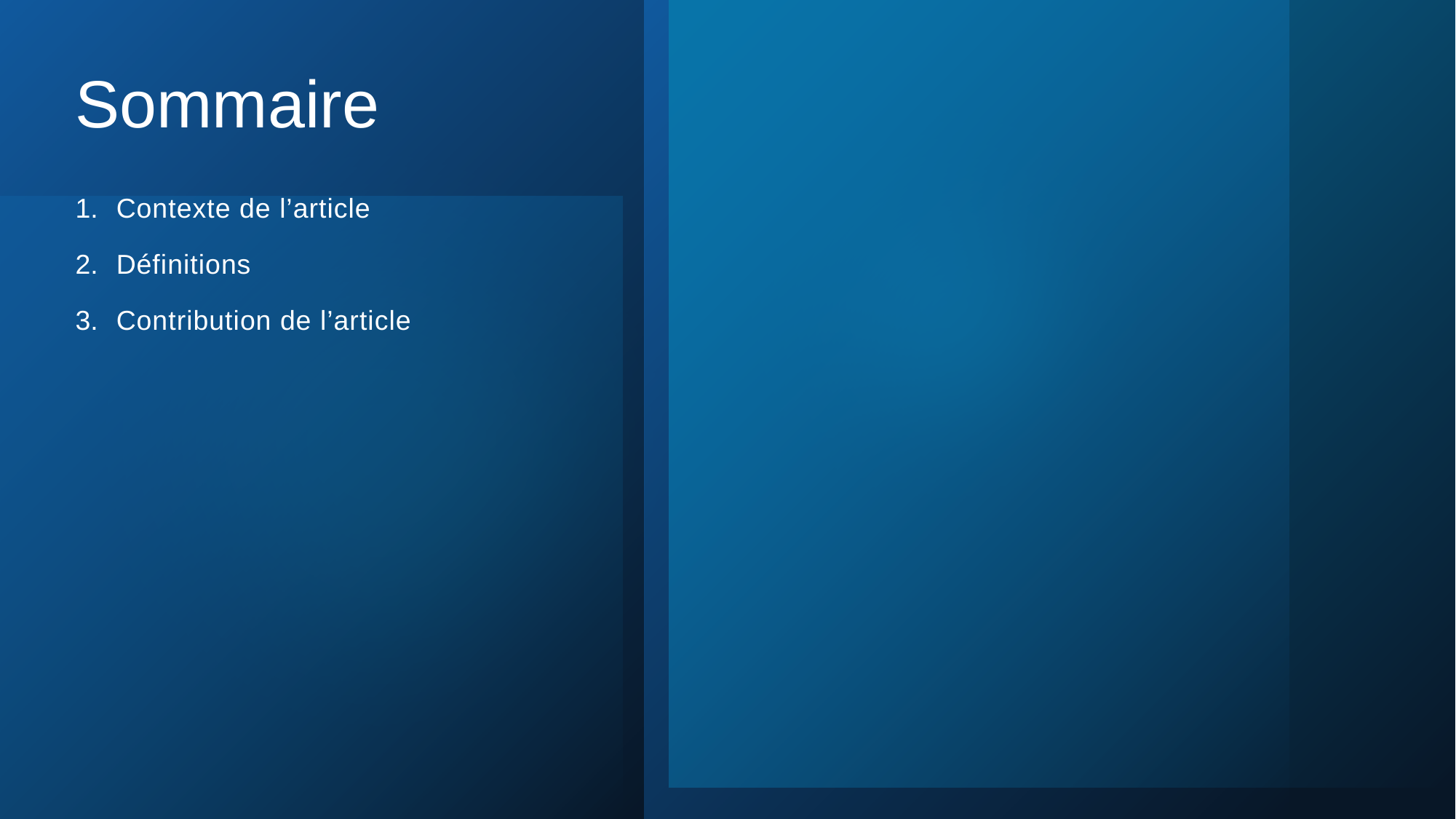

# Sommaire
Contexte de l’article
Définitions
Contribution de l’article